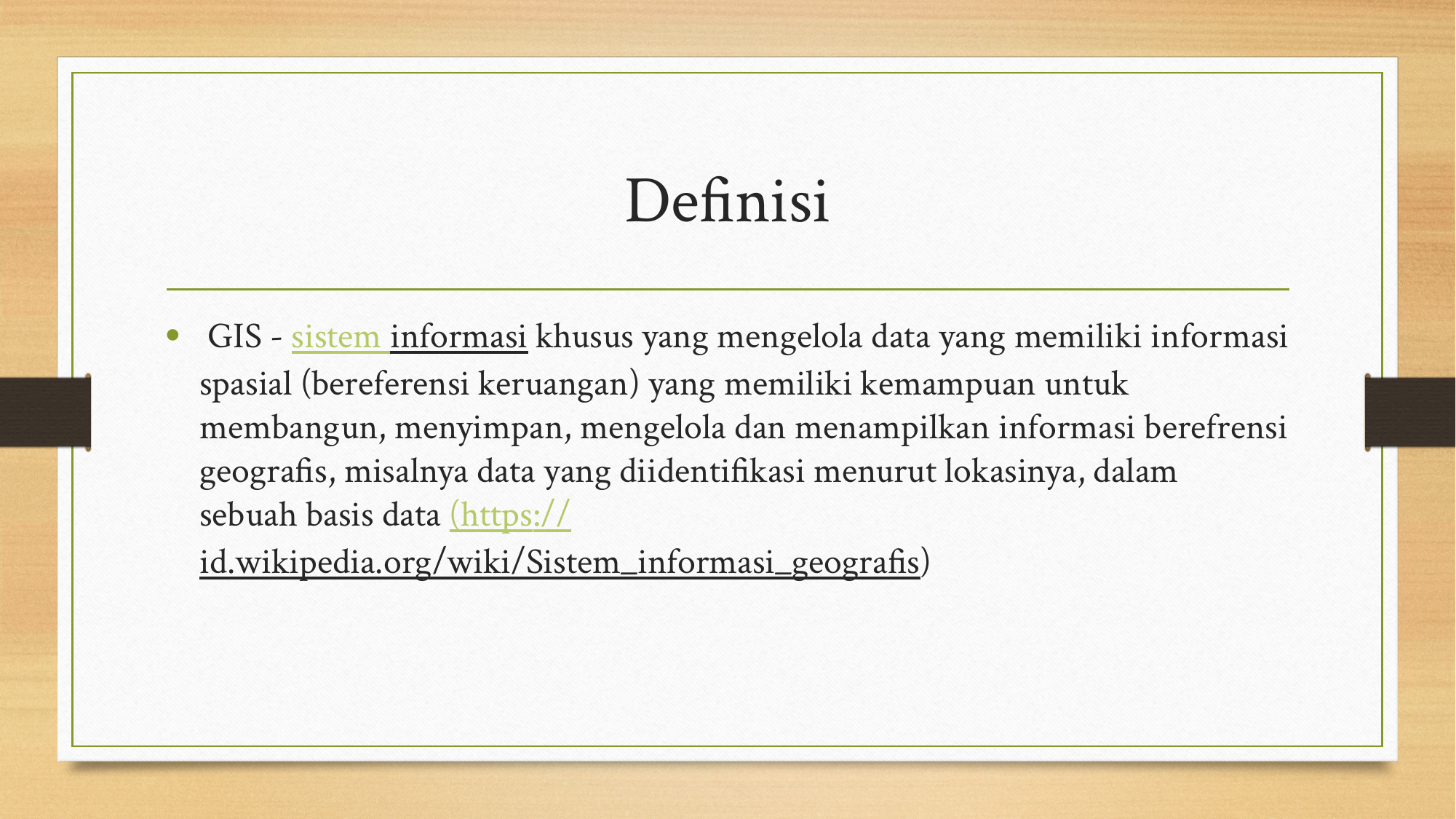

# Definisi
 GIS - sistem informasi khusus yang mengelola data yang memiliki informasi spasial (bereferensi keruangan) yang memiliki kemampuan untuk membangun, menyimpan, mengelola dan menampilkan informasi berefrensi geografis, misalnya data yang diidentifikasi menurut lokasinya, dalam sebuah basis data (https://id.wikipedia.org/wiki/Sistem_informasi_geografis)